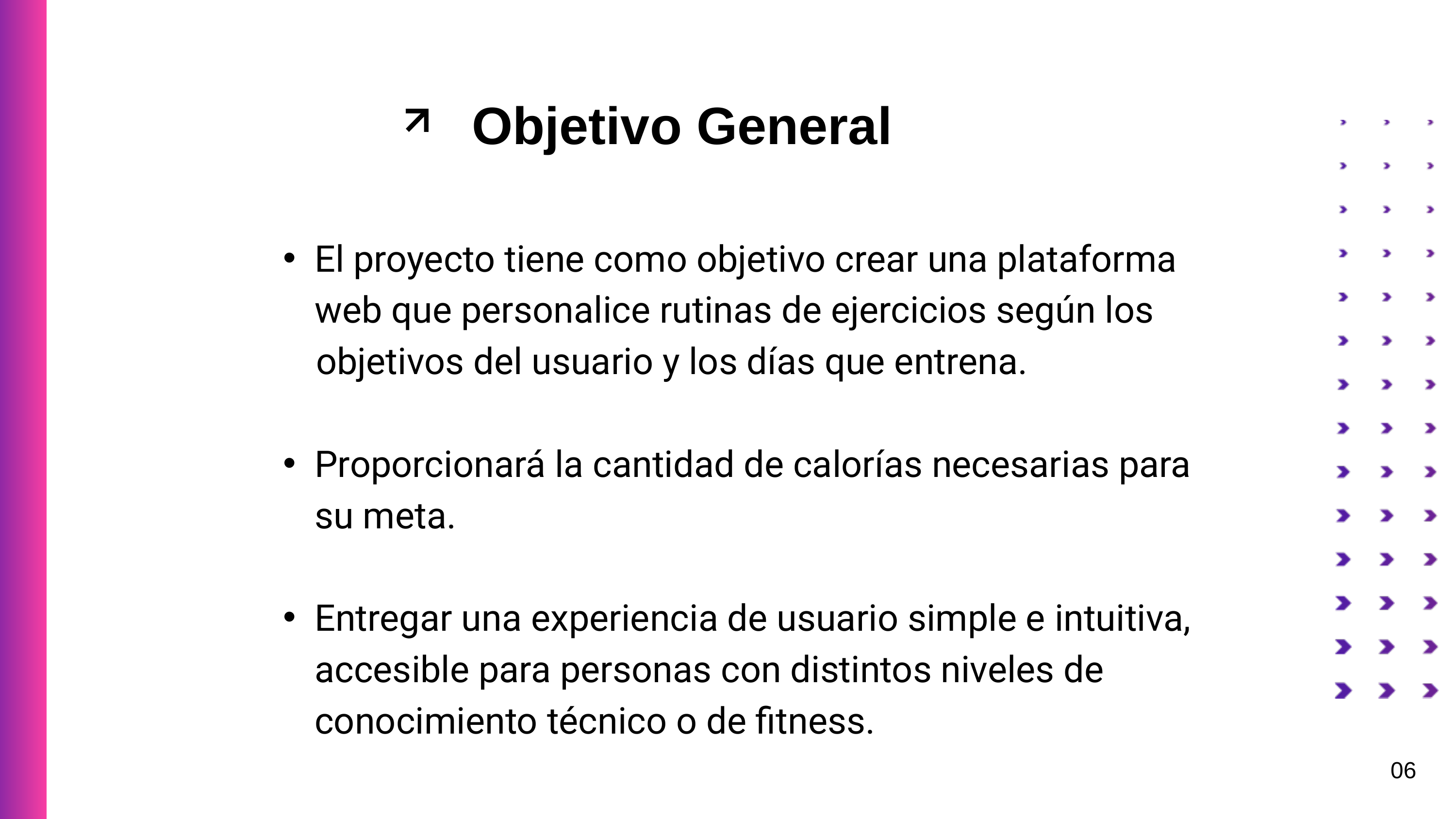

Objetivo General

El proyecto tiene como objetivo crear una plataforma web que personalice rutinas de ejercicios según los
       objetivos del usuario y los días que entrena.

Proporcionará la cantidad de calorías necesarias para su meta.

Entregar una experiencia de usuario simple e intuitiva, accesible para personas con distintos niveles de conocimiento técnico o de fitness.

06